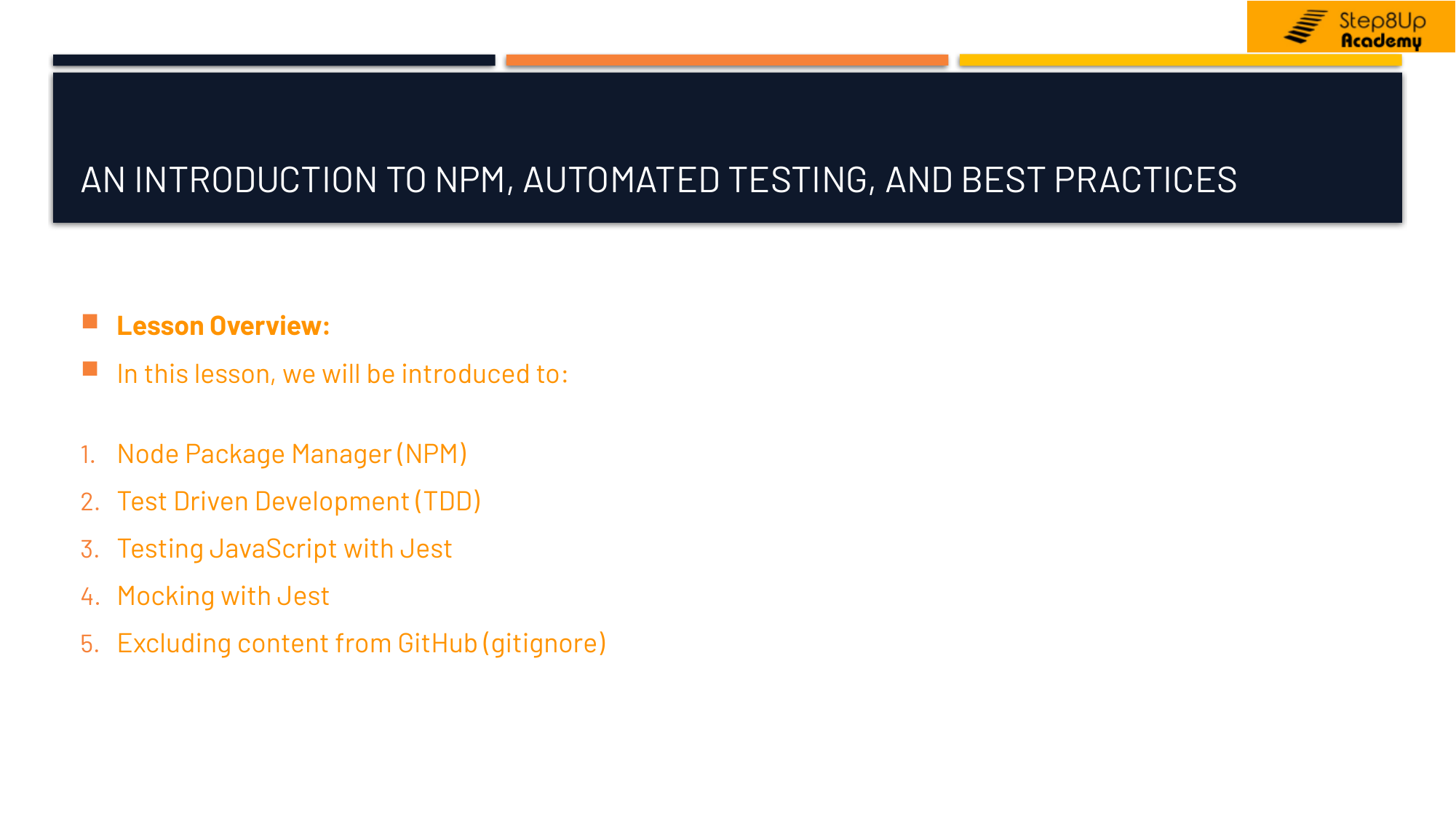

# An introduction to NPM, automated testing, and best practices
Lesson Overview:
In this lesson, we will be introduced to:
Node Package Manager (NPM)
Test Driven Development (TDD)
Testing JavaScript with Jest
Mocking with Jest
Excluding content from GitHub (gitignore)